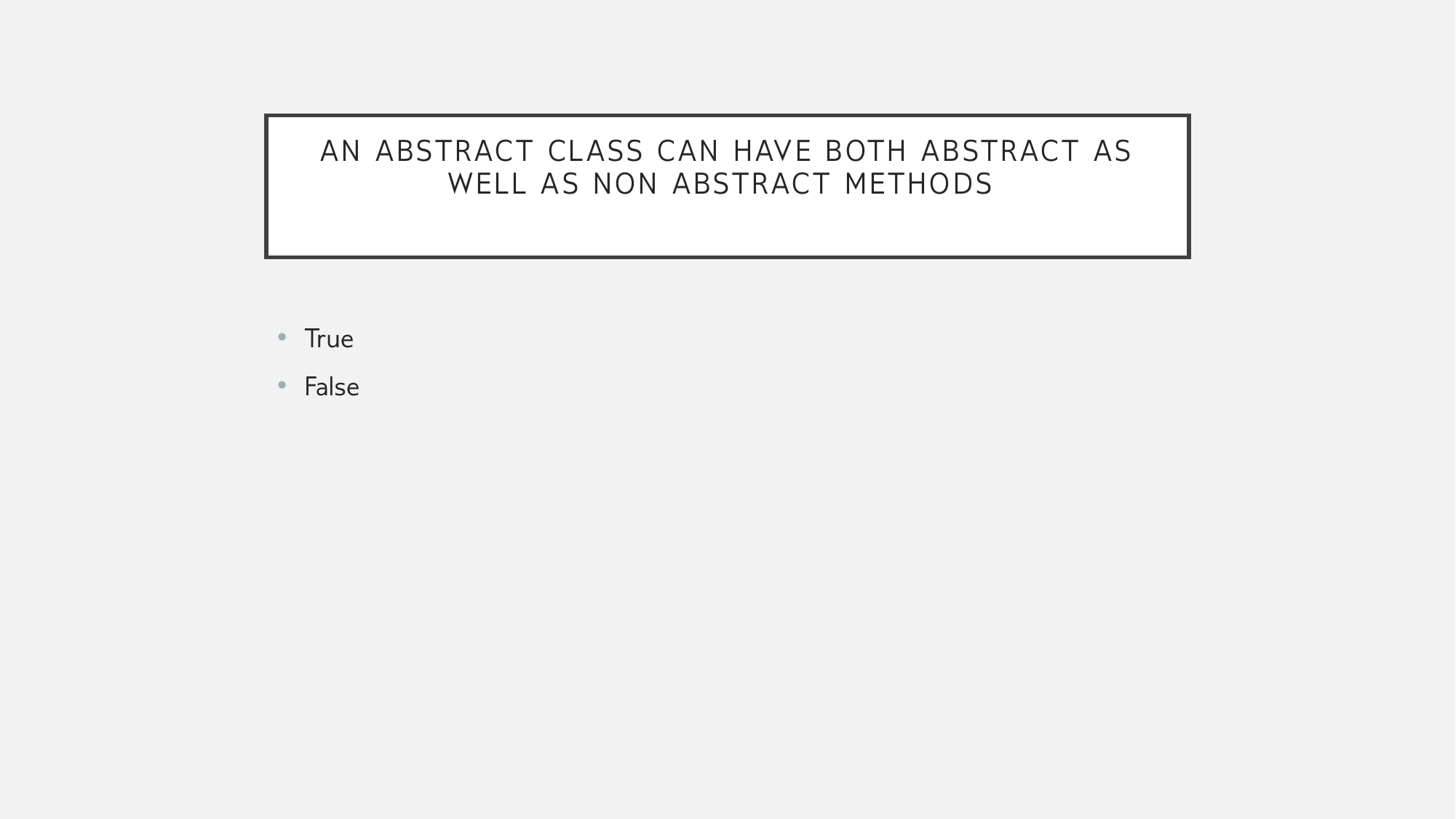

# An abstract class can have both abstract as well as non abstract methods
True
False